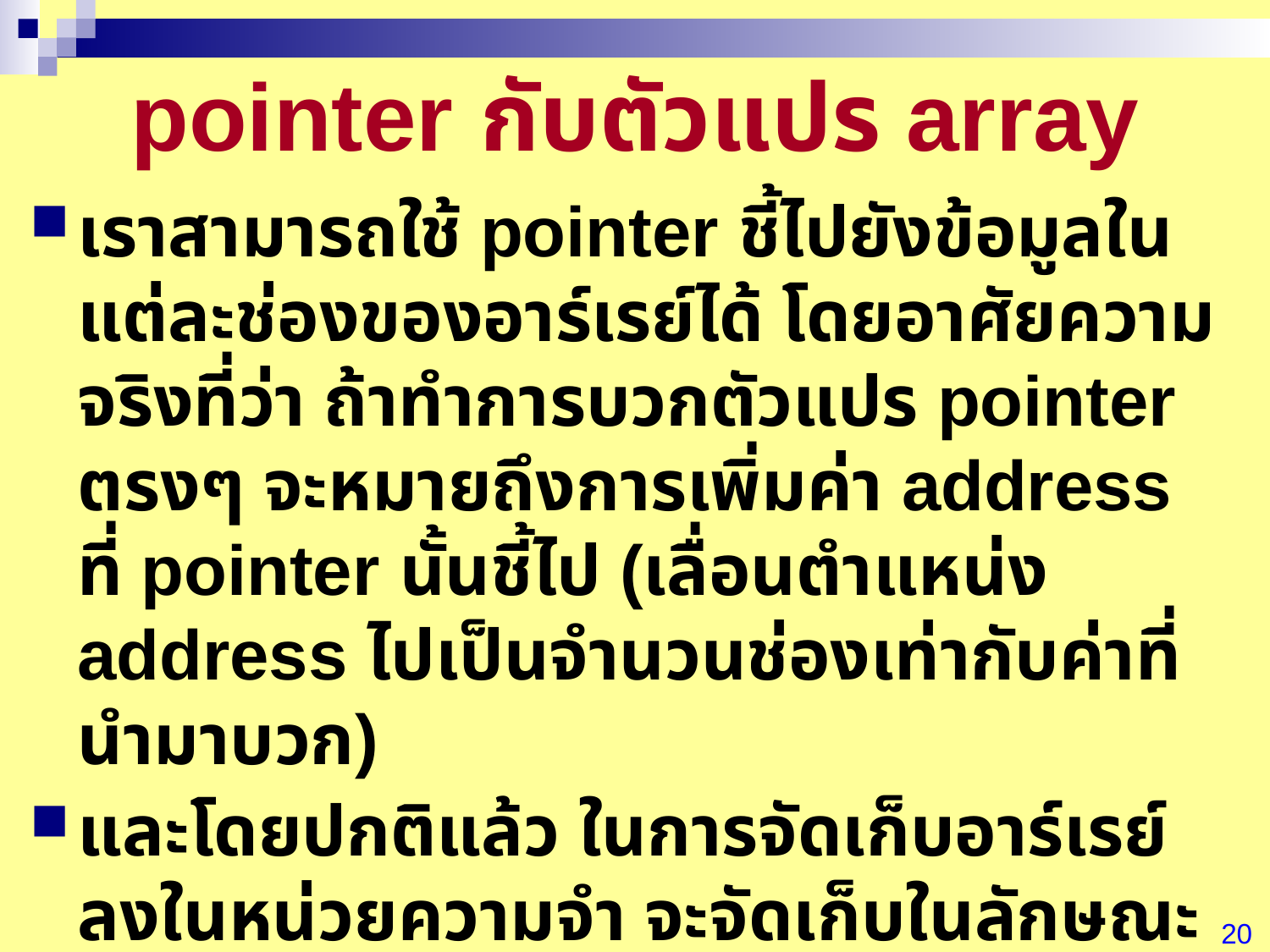

# pointer กับตัวแปร array
เราสามารถใช้ pointer ชี้ไปยังข้อมูลในแต่ละช่องของอาร์เรย์ได้ โดยอาศัยความจริงที่ว่า ถ้าทำการบวกตัวแปร pointer ตรงๆ จะหมายถึงการเพิ่มค่า address ที่ pointer นั้นชี้ไป (เลื่อนตำแหน่ง address ไปเป็นจำนวนช่องเท่ากับค่าที่นำมาบวก)
และโดยปกติแล้ว ในการจัดเก็บอาร์เรย์ลงในหน่วยความจำ จะจัดเก็บในลักษณะเป็นช่องเรียงต่อกันไปตามลำดับ
20